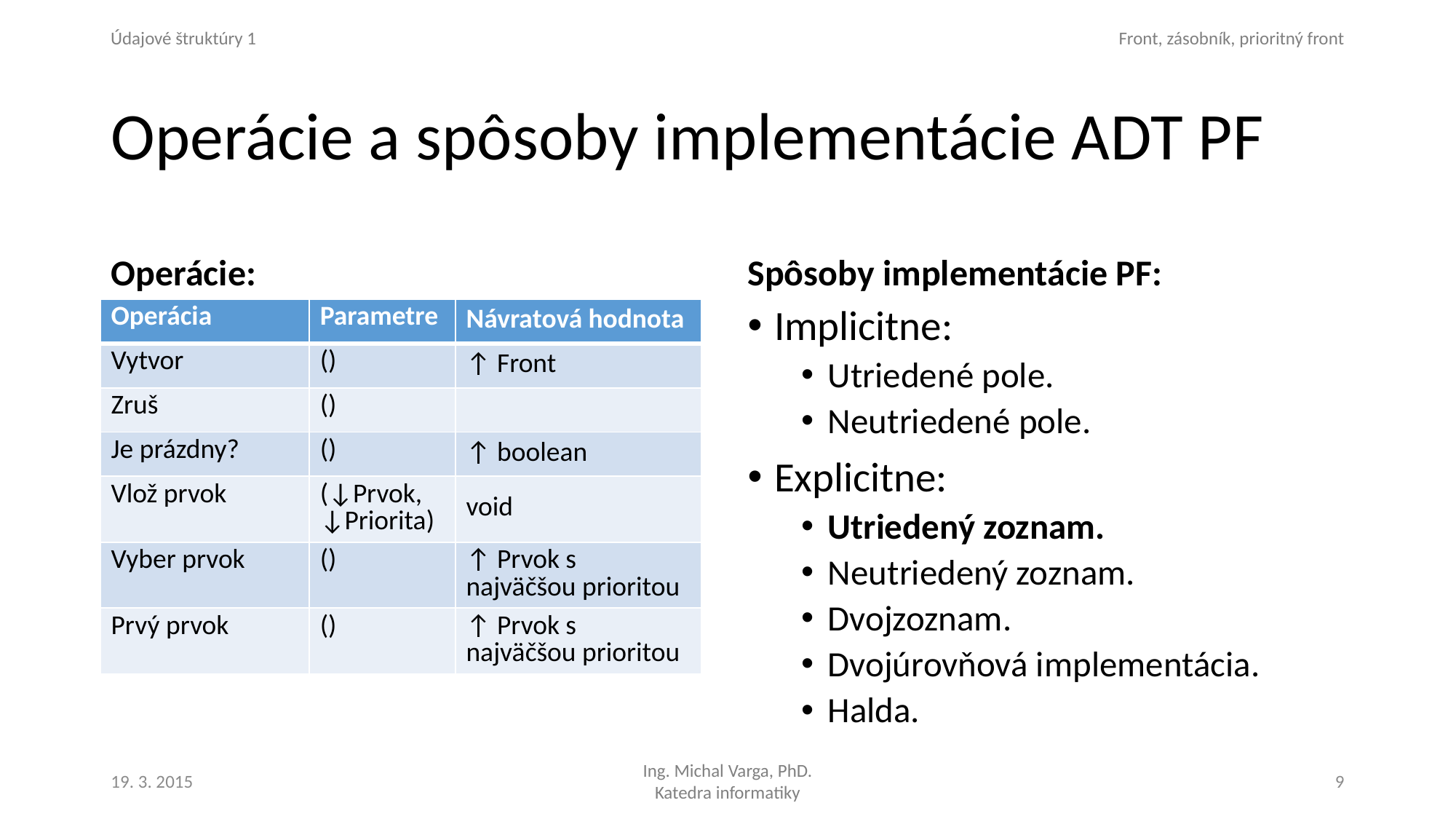

# Operácie a spôsoby implementácie ADT PF
Operácie:
Spôsoby implementácie PF:
| Operácia | Parametre | Návratová hodnota |
| --- | --- | --- |
| Vytvor | () | ↑ Front |
| Zruš | () |  |
| Je prázdny? | () | ↑ boolean |
| Vlož prvok | (↓Prvok, ↓Priorita) | void |
| Vyber prvok | () | ↑ Prvok s najväčšou prioritou |
| Prvý prvok | () | ↑ Prvok s najväčšou prioritou |
Implicitne:
Utriedené pole.
Neutriedené pole.
Explicitne:
Utriedený zoznam.
Neutriedený zoznam.
Dvojzoznam.
Dvojúrovňová implementácia.
Halda.
19. 3. 2015
9